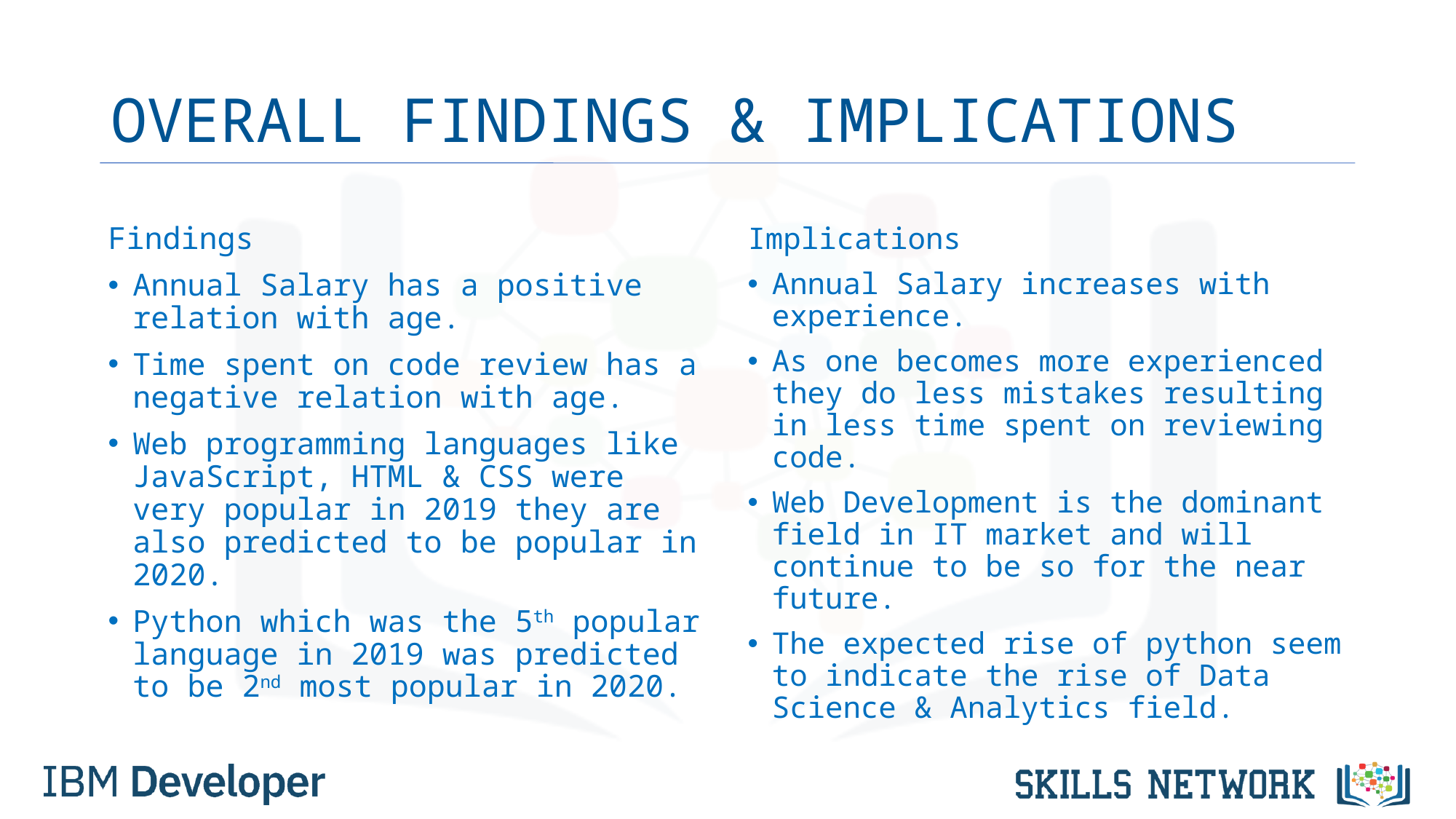

# OVERALL FINDINGS & IMPLICATIONS
Findings
Annual Salary has a positive relation with age.
Time spent on code review has a negative relation with age.
Web programming languages like JavaScript, HTML & CSS were very popular in 2019 they are also predicted to be popular in 2020.
Python which was the 5th popular language in 2019 was predicted to be 2nd most popular in 2020.
Implications
Annual Salary increases with experience.
As one becomes more experienced they do less mistakes resulting in less time spent on reviewing code.
Web Development is the dominant field in IT market and will continue to be so for the near future.
The expected rise of python seem to indicate the rise of Data Science & Analytics field.